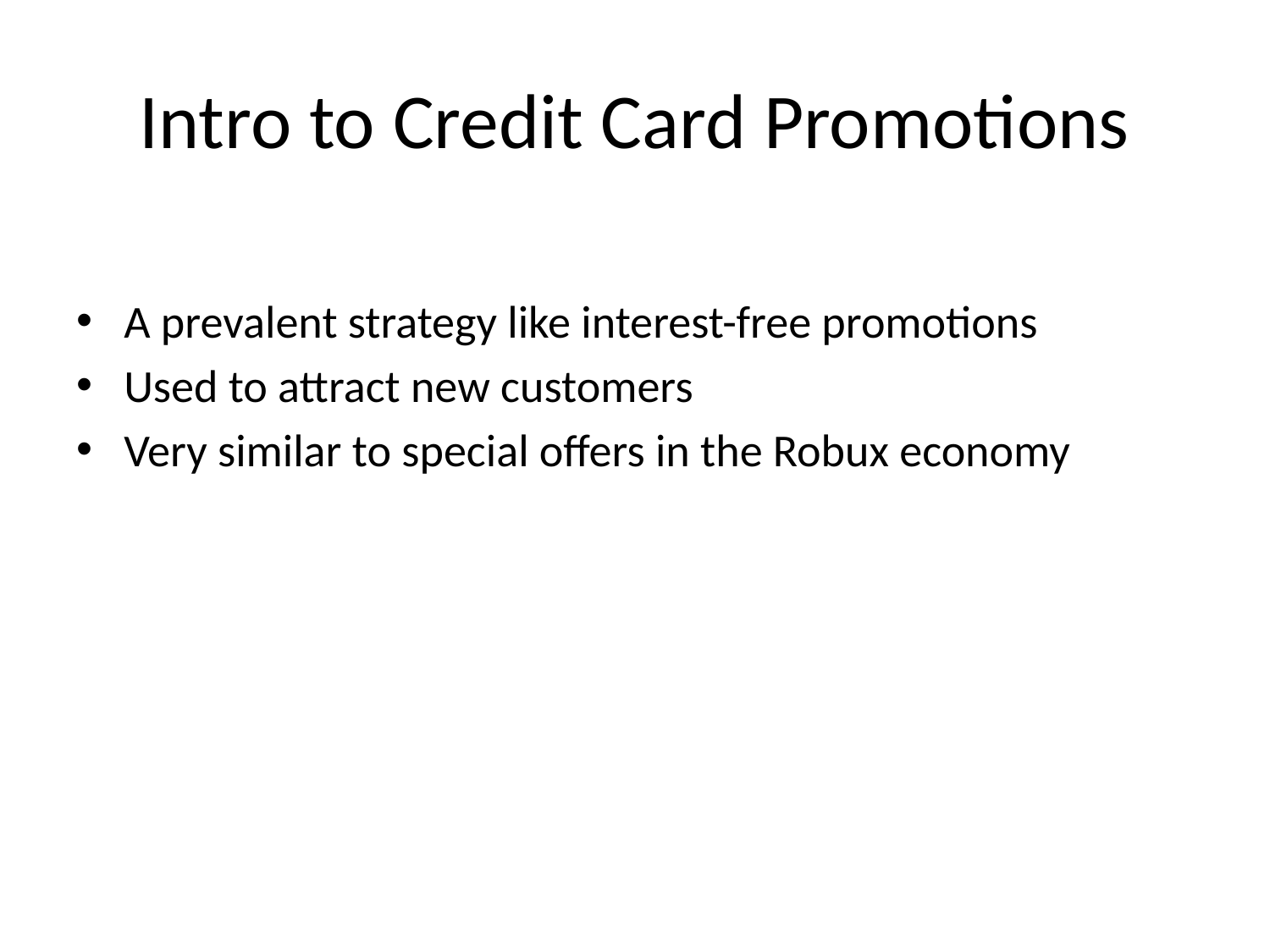

# Intro to Credit Card Promotions

A prevalent strategy like interest-free promotions
Used to attract new customers
Very similar to special offers in the Robux economy